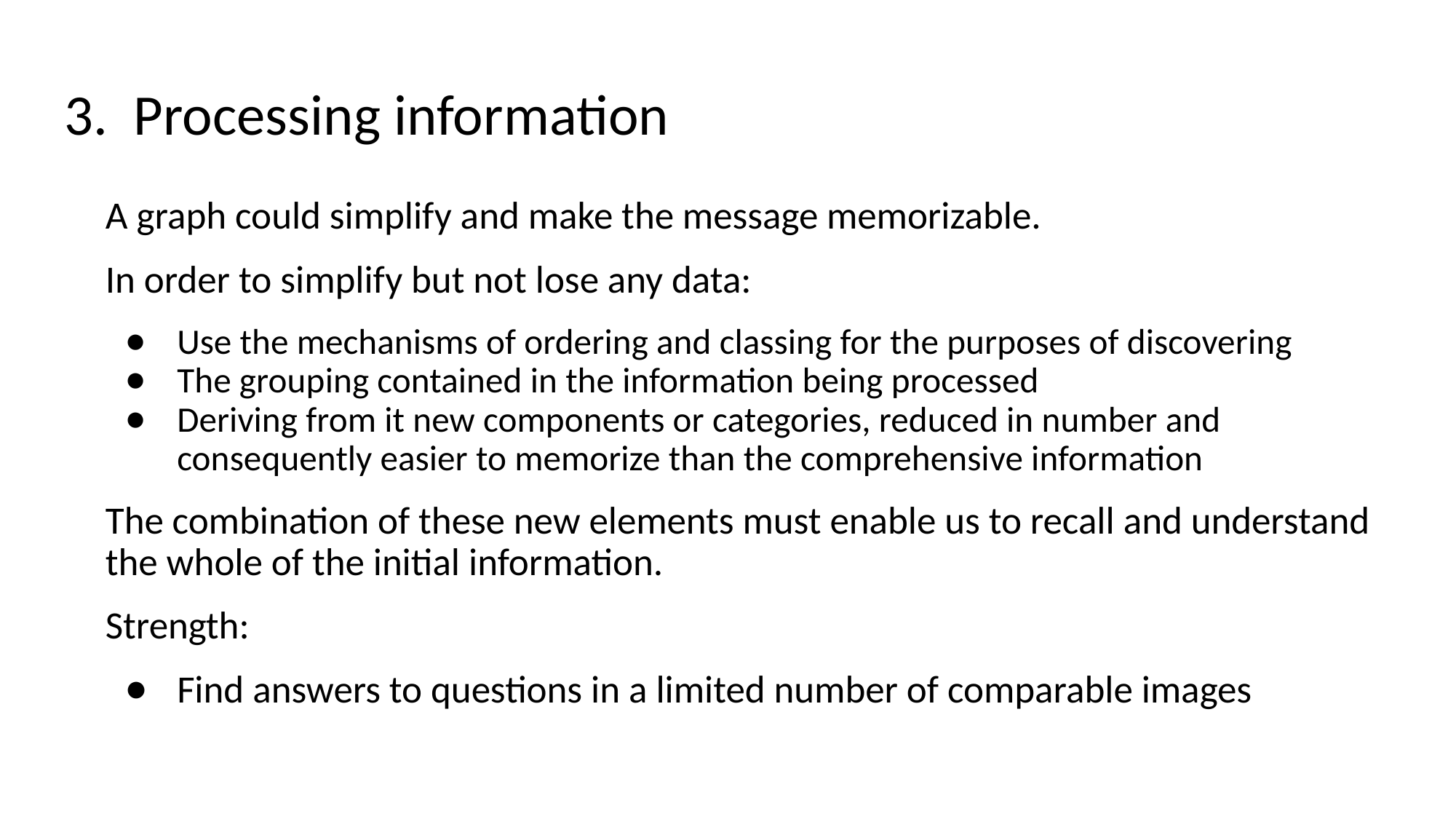

# 3.  Processing information
A graph could simplify and make the message memorizable.
In order to simplify but not lose any data:
Use the mechanisms of ordering and classing for the purposes of discovering
The grouping contained in the information being processed
Deriving from it new components or categories, reduced in number and consequently easier to memorize than the comprehensive information
The combination of these new elements must enable us to recall and understand the whole of the initial information.
Strength:
Find answers to questions in a limited number of comparable images